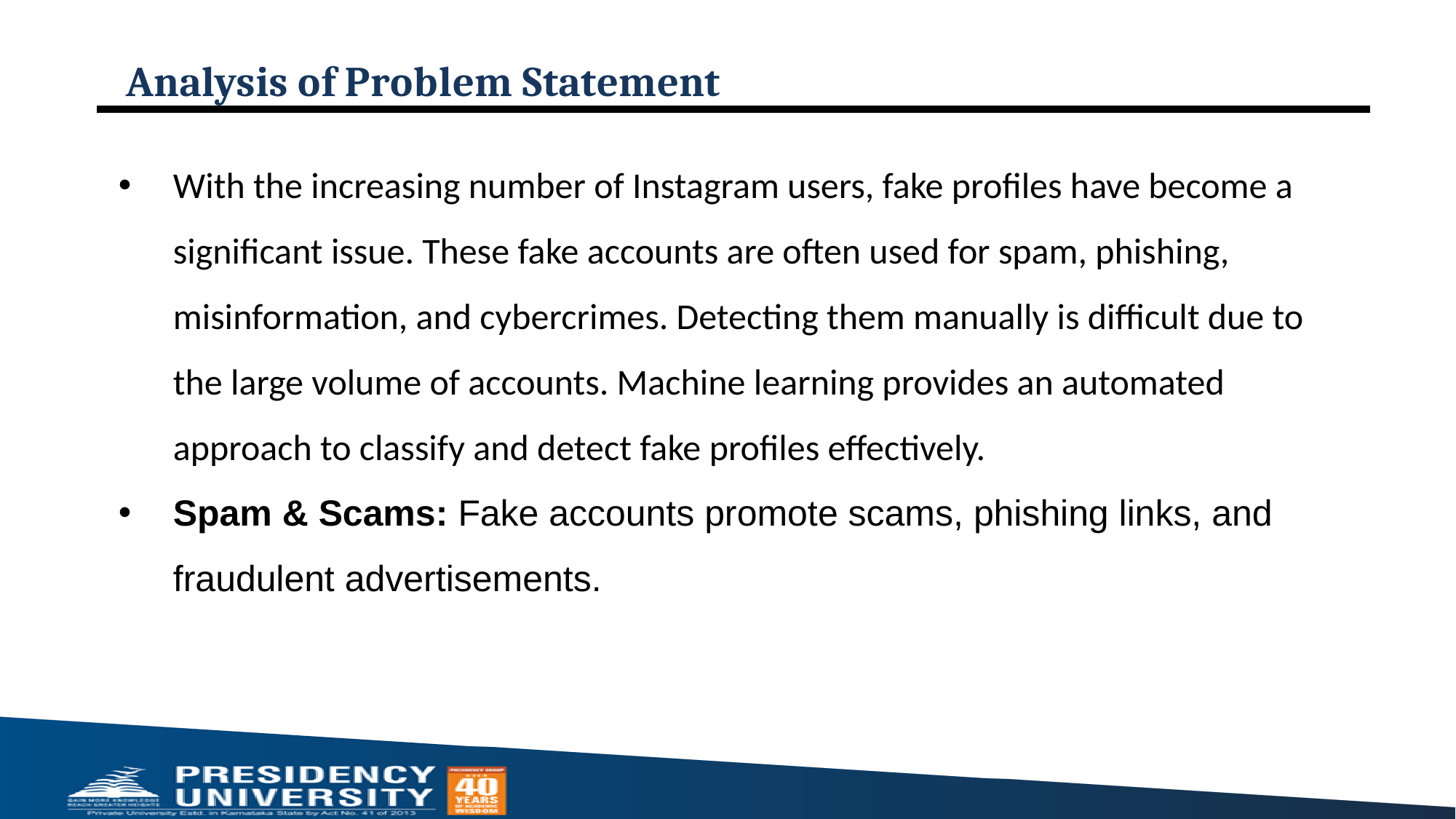

# Analysis of Problem Statement

With the increasing number of Instagram users, fake profiles have become a significant issue. These fake accounts are often used for spam, phishing, misinformation, and cybercrimes. Detecting them manually is difficult due to the large volume of accounts. Machine learning provides an automated approach to classify and detect fake profiles effectively.
Spam & Scams: Fake accounts promote scams, phishing links, and fraudulent advertisements.